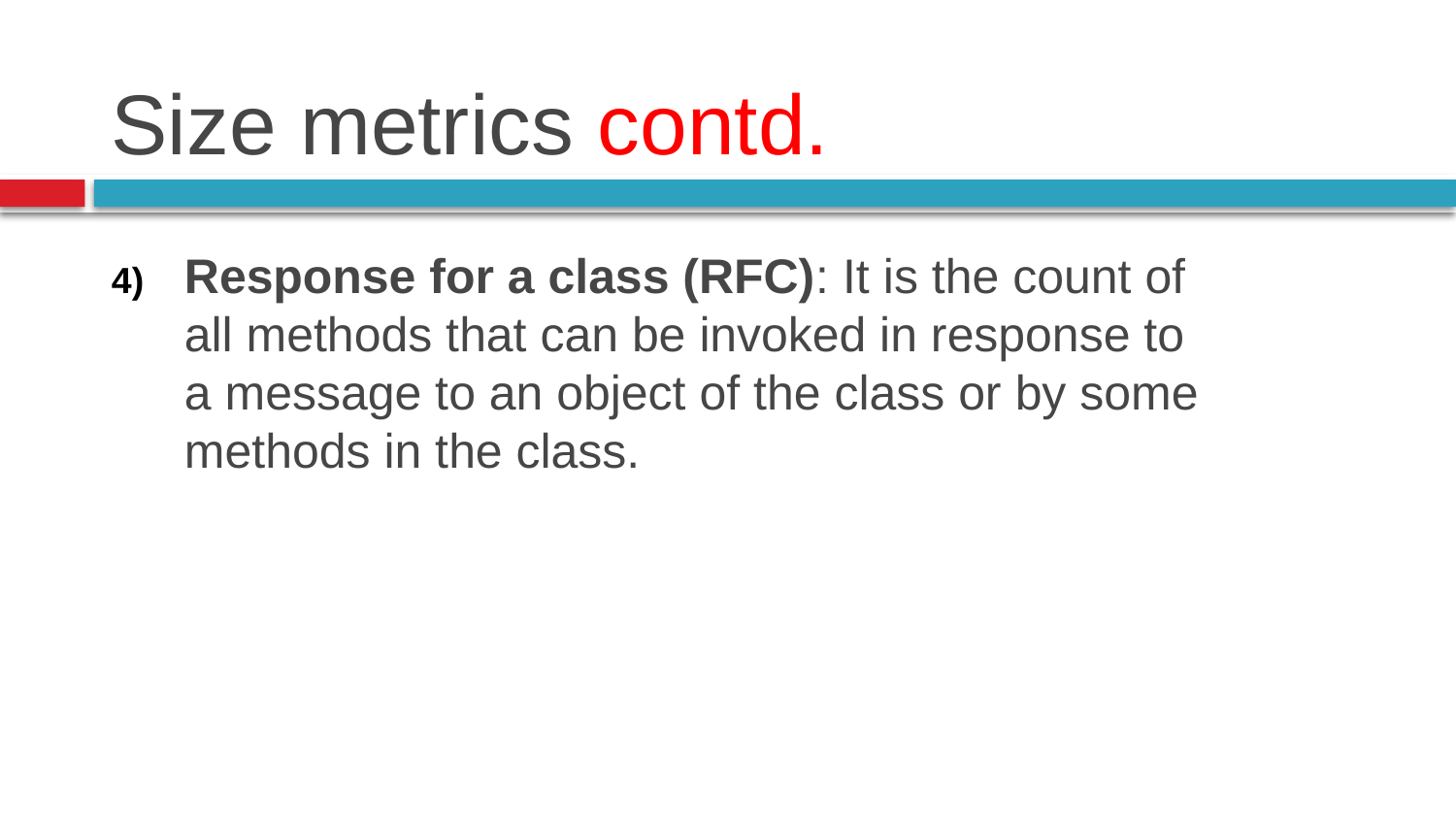

# Size metrics contd.
Response for a class (RFC): It is the count of all methods that can be invoked in response to a message to an object of the class or by some methods in the class.